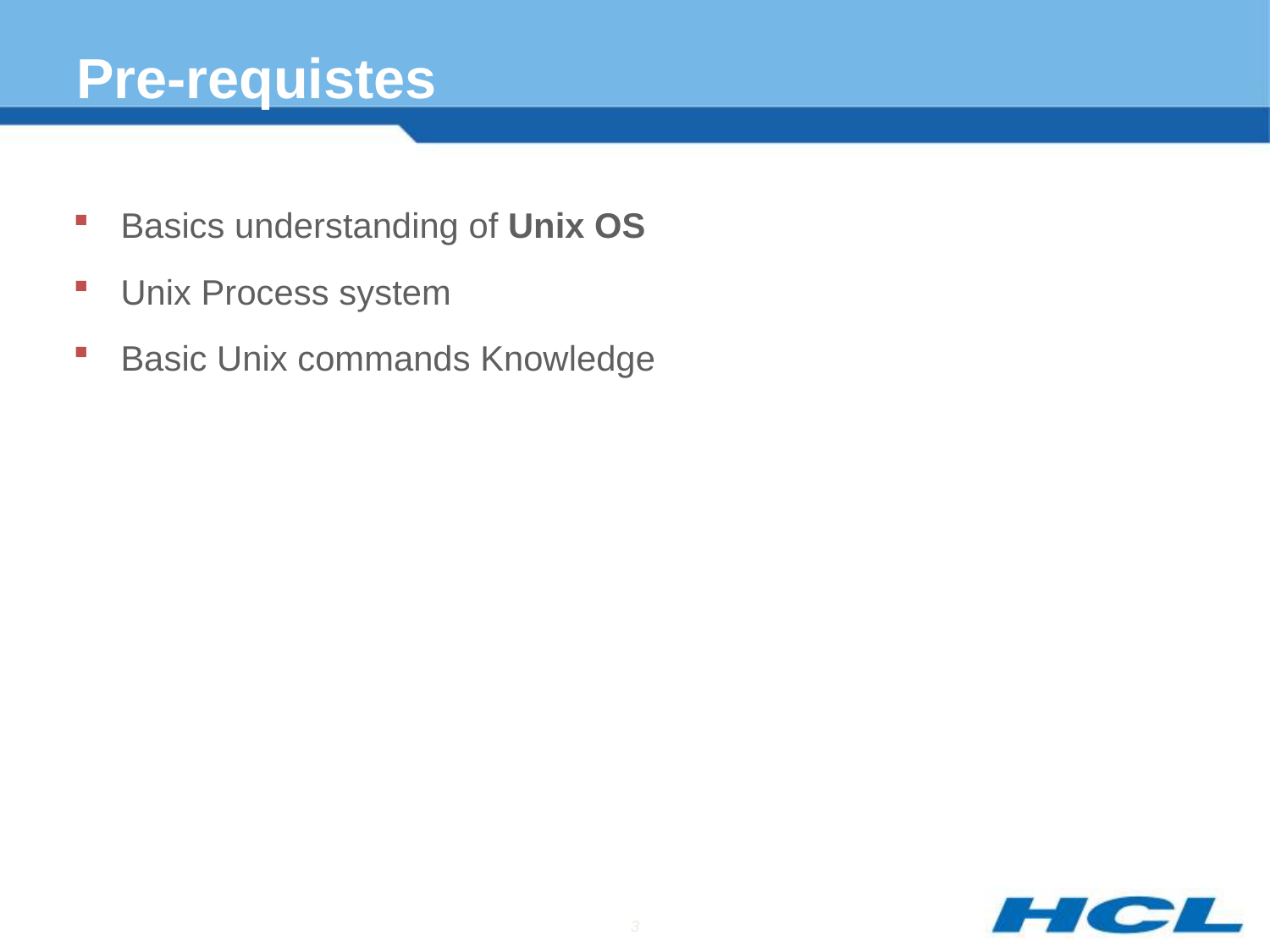

# Pre-requistes
Basics understanding of Unix OS
Unix Process system
Basic Unix commands Knowledge
3